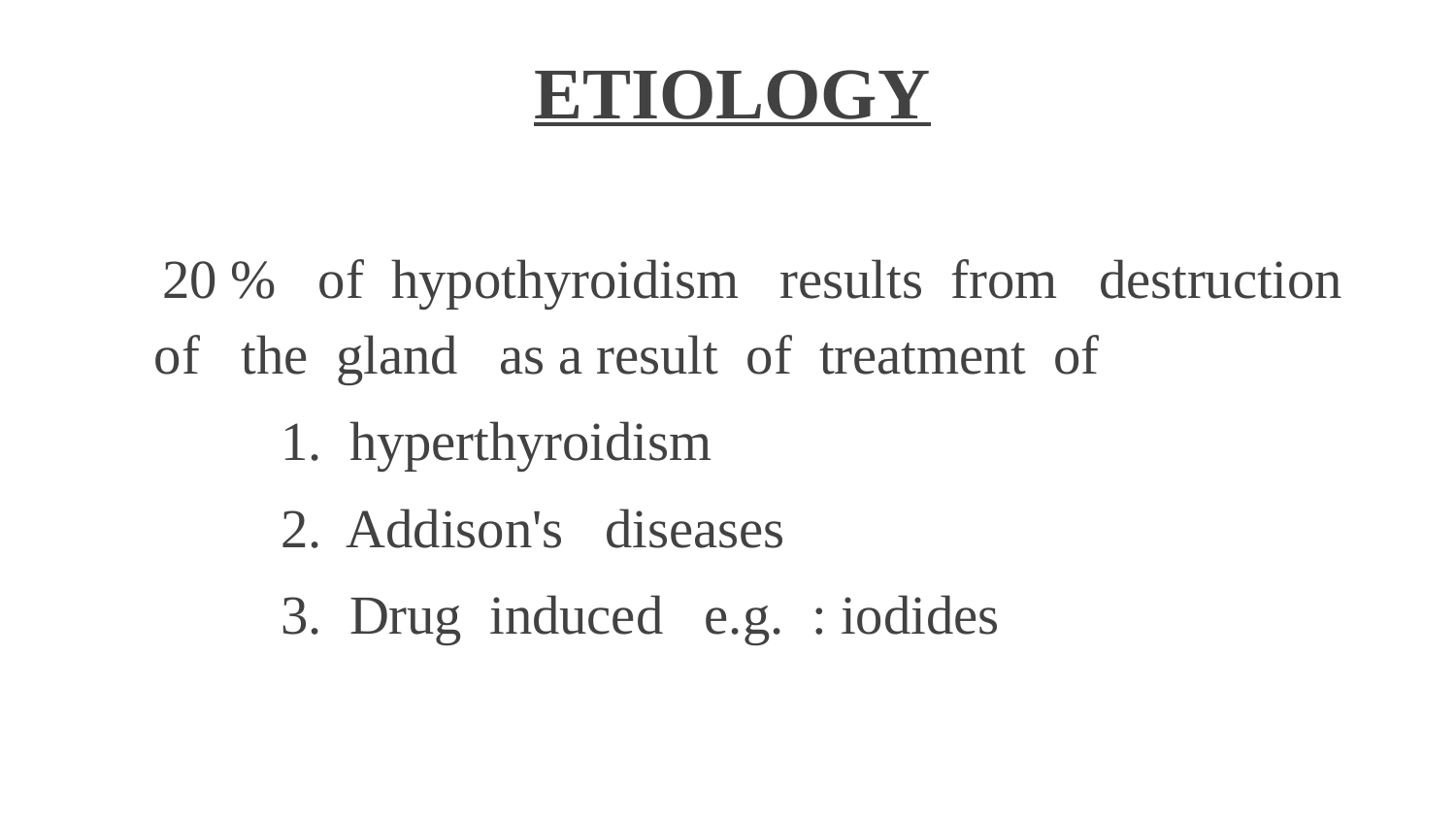

# ETIOLOGY
20 %   of  hypothyroidism   results  from   destruction   of   the  gland   as a result  of  treatment  of
            1.  hyperthyroidism
            2.  Addison's   diseases
            3.  Drug  induced   e.g.  : iodides